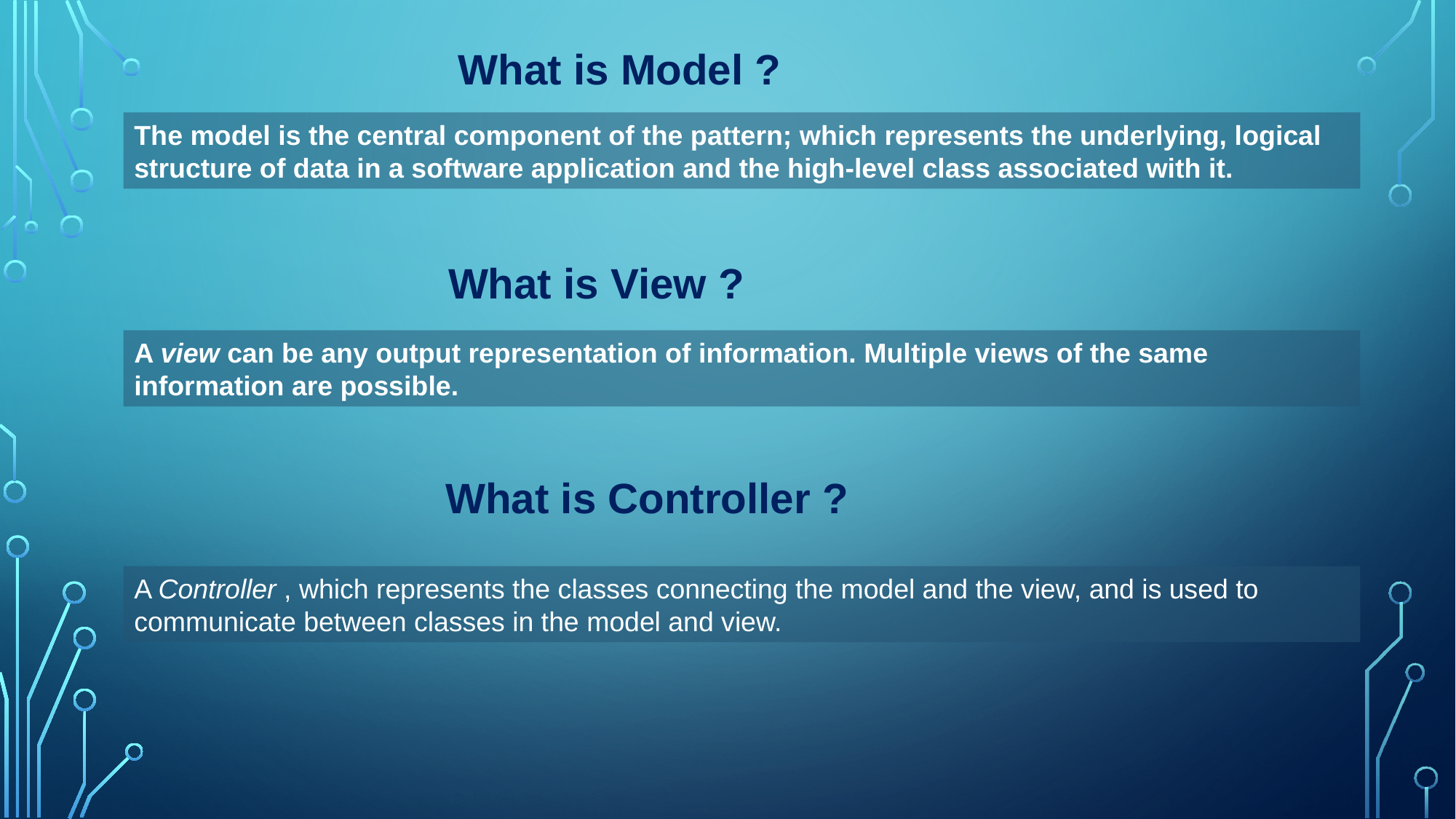

What is Model ?
The model is the central component of the pattern; which represents the underlying, logical structure of data in a software application and the high-level class associated with it.
What is View ?
A view can be any output representation of information. Multiple views of the same information are possible.
What is Controller ?
A Controller , which represents the classes connecting the model and the view, and is used to communicate between classes in the model and view.